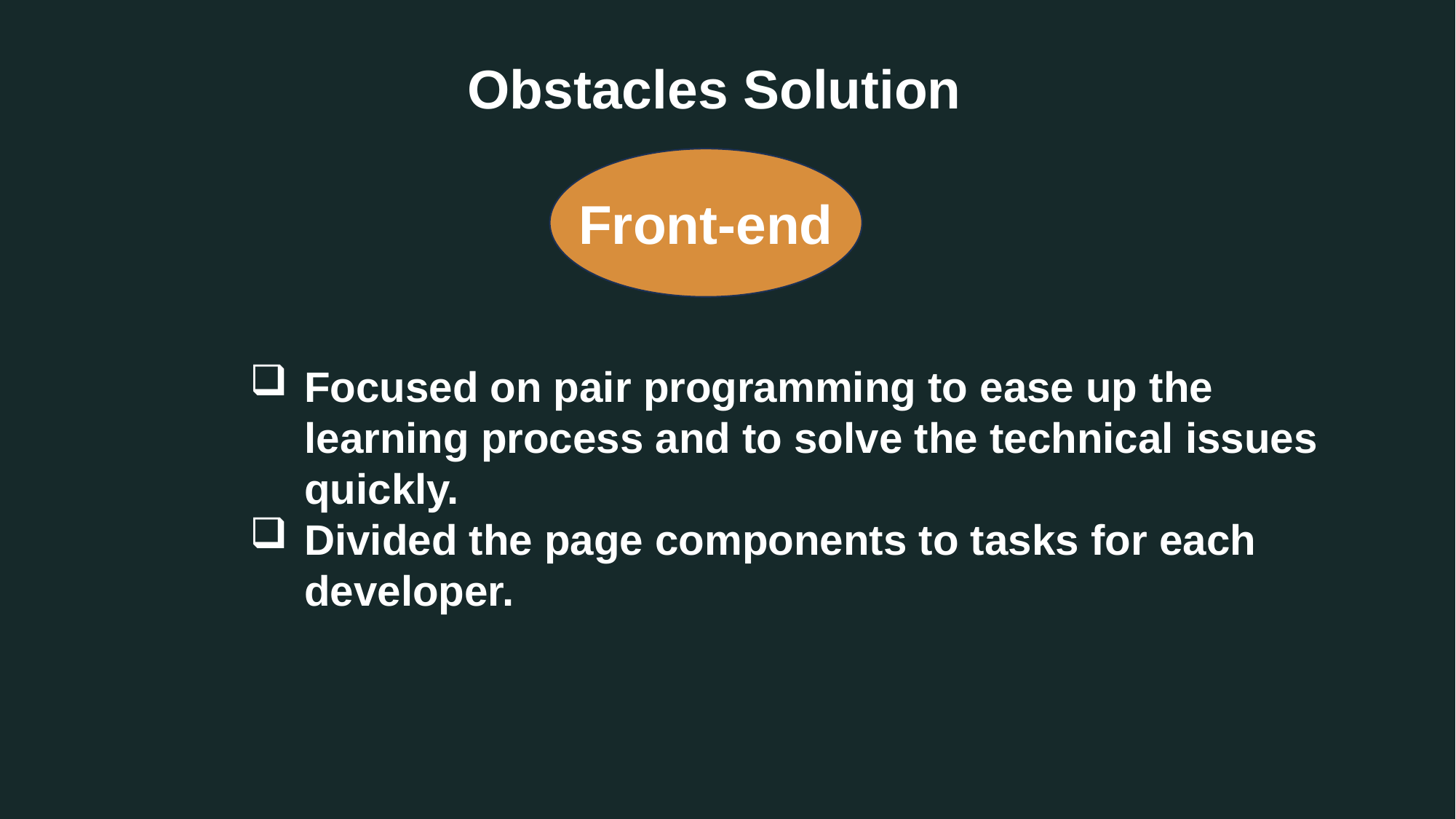

Obstacles Solution

Front-end
Focused on pair programming to ease up the learning process and to solve the technical issues quickly.
Divided the page components to tasks for each developer.